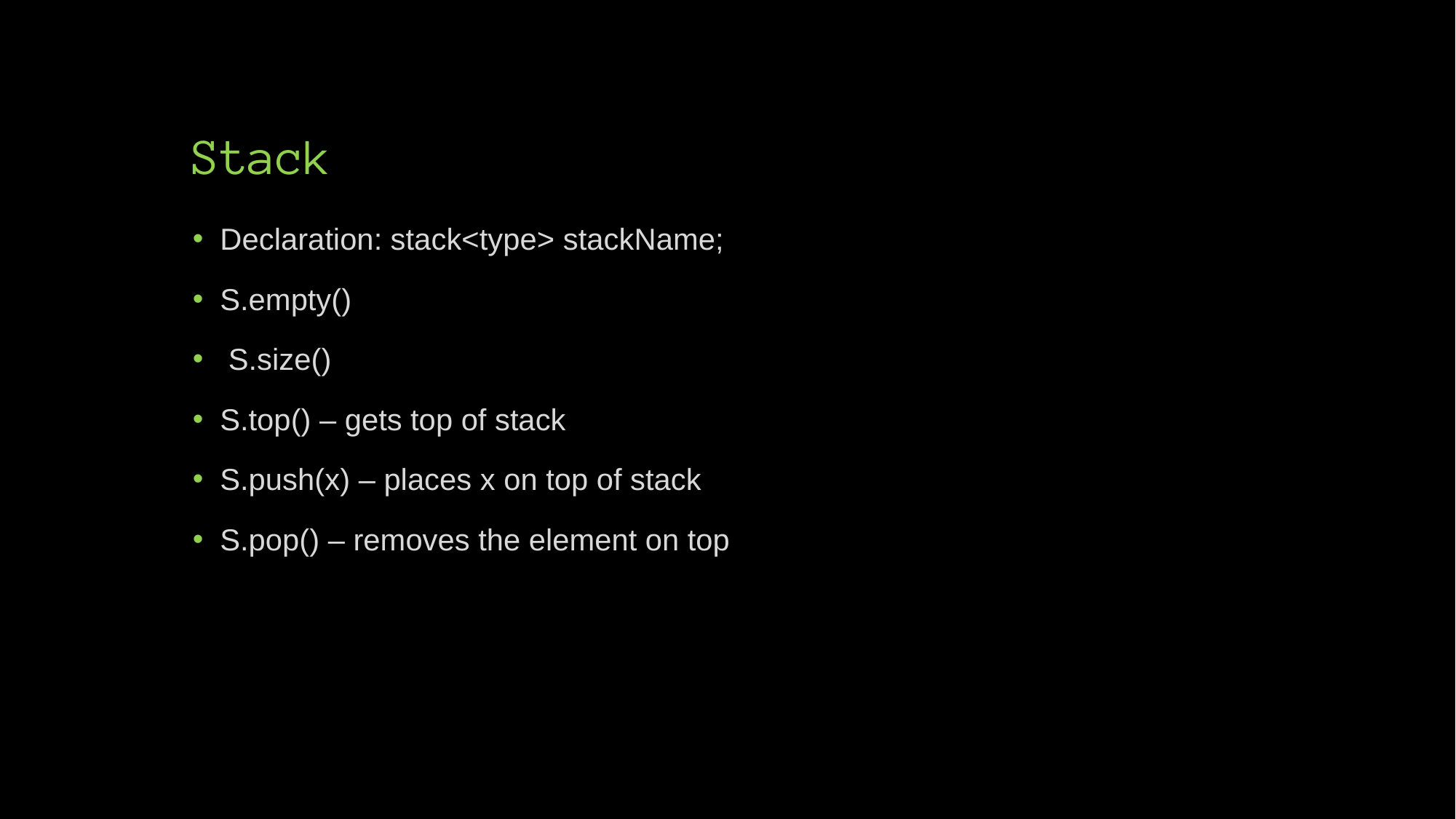

# Stack
Declaration: stack<type> stackName;
S.empty()
 S.size()
S.top() – gets top of stack
S.push(x) – places x on top of stack
S.pop() – removes the element on top